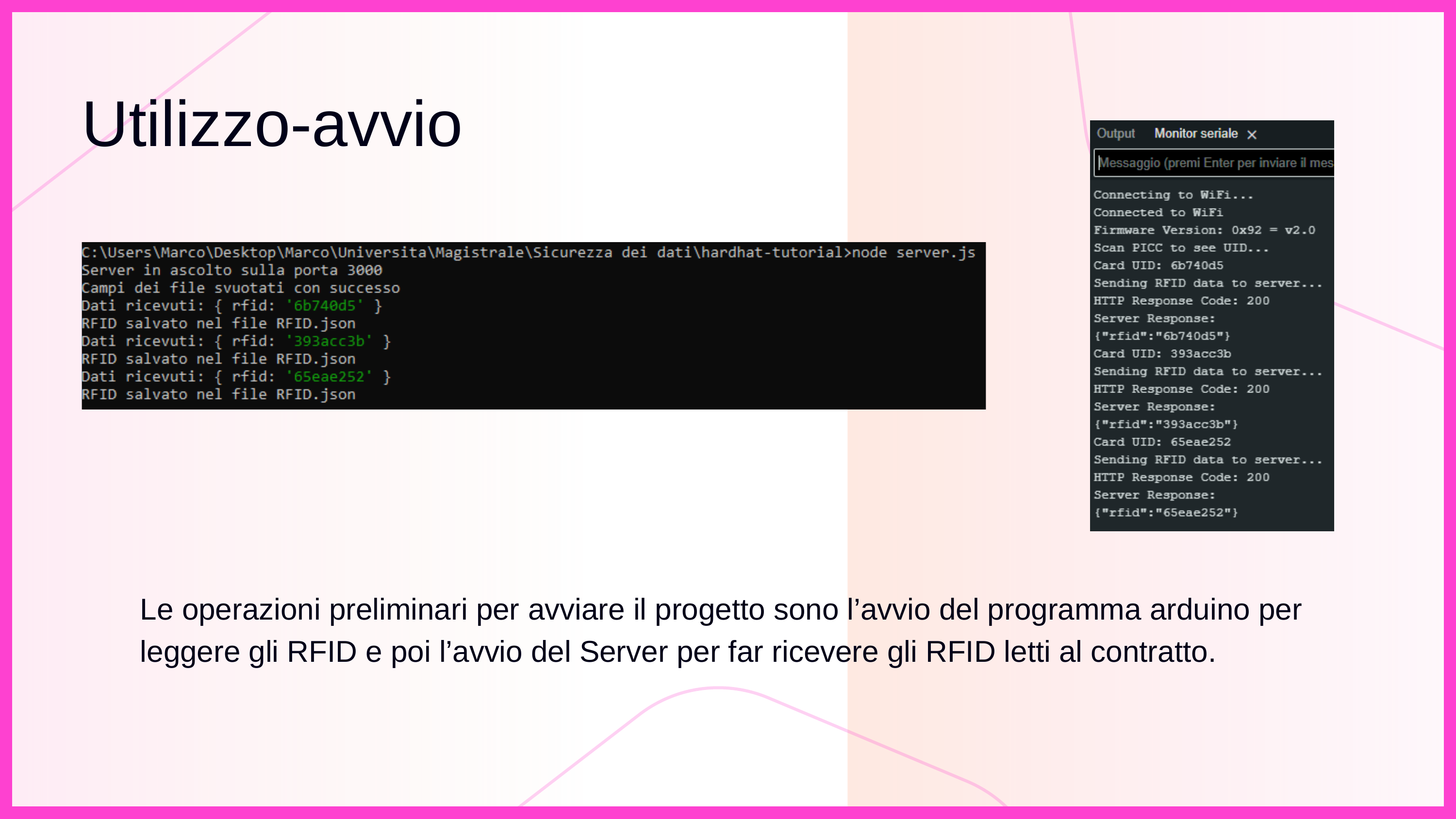

Utilizzo-avvio

Le operazioni preliminari per avviare il progetto sono l’avvio del programma arduino per leggere gli RFID e poi l’avvio del Server per far ricevere gli RFID letti al contratto.